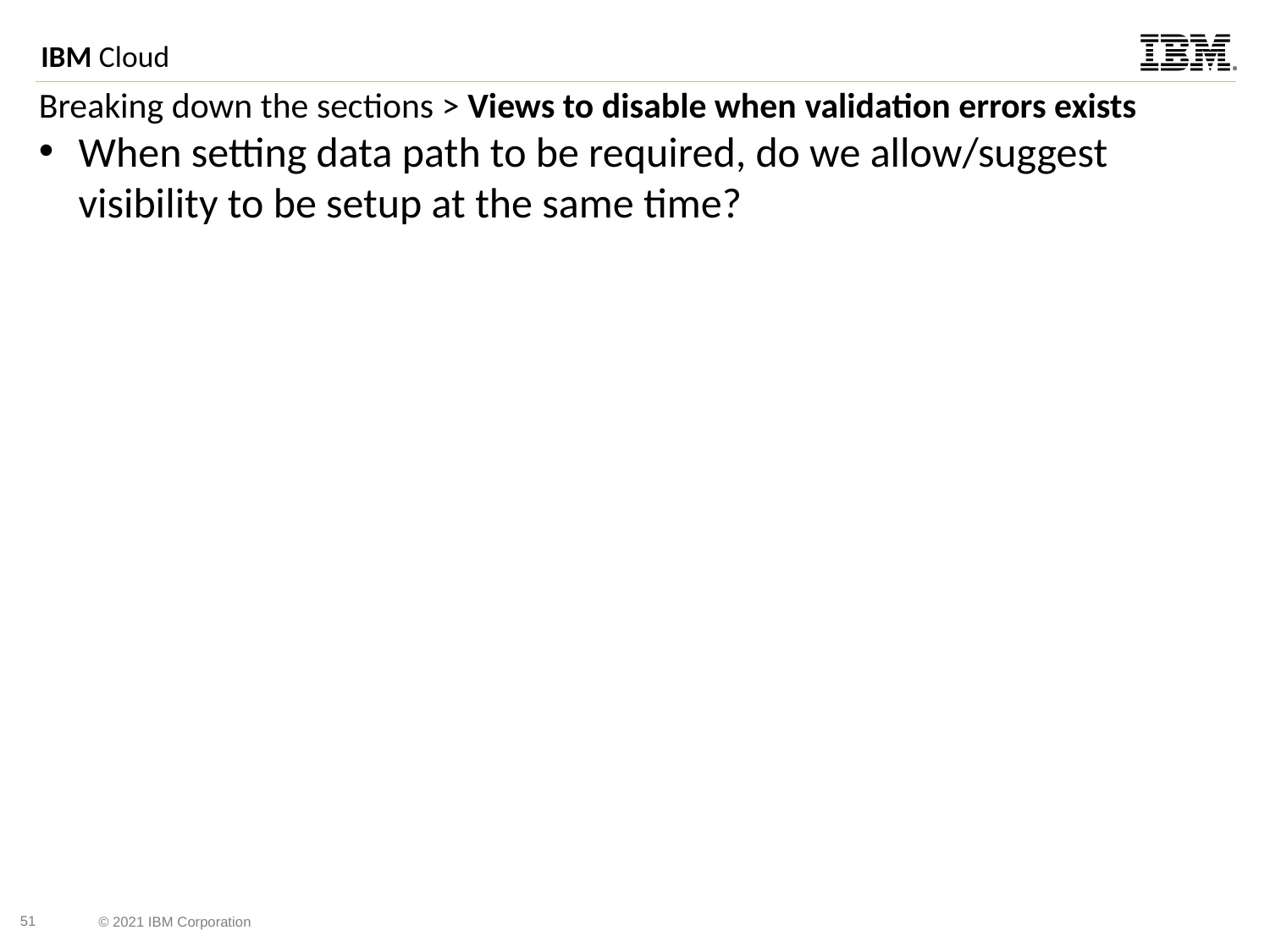

Breaking down the sections > Views to disable when validation errors exists
When setting data path to be required, do we allow/suggest visibility to be setup at the same time?